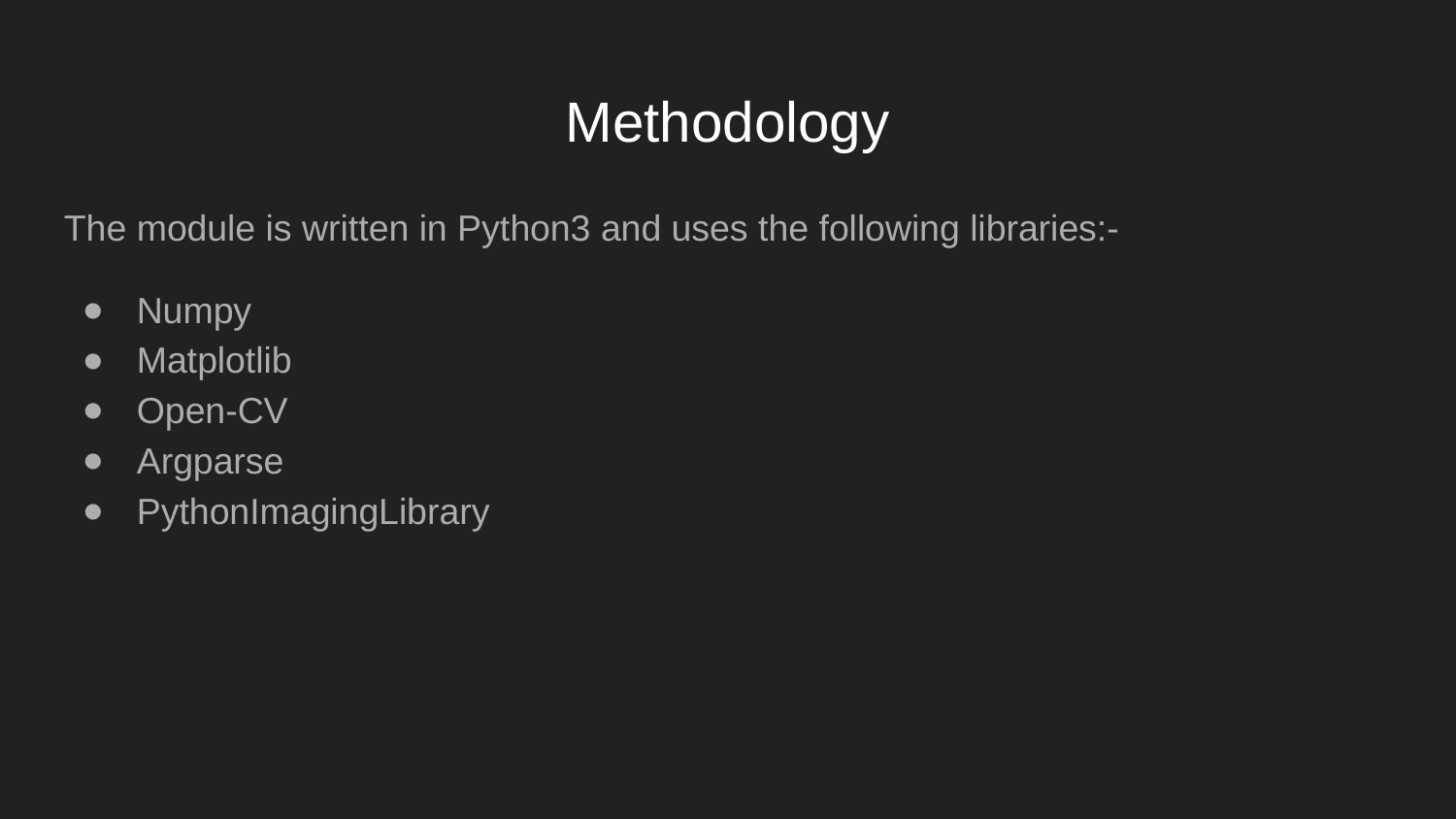

Methodology
The module is written in Python3 and uses the following libraries:-
Numpy
Matplotlib
Open-CV
Argparse
PythonImagingLibrary